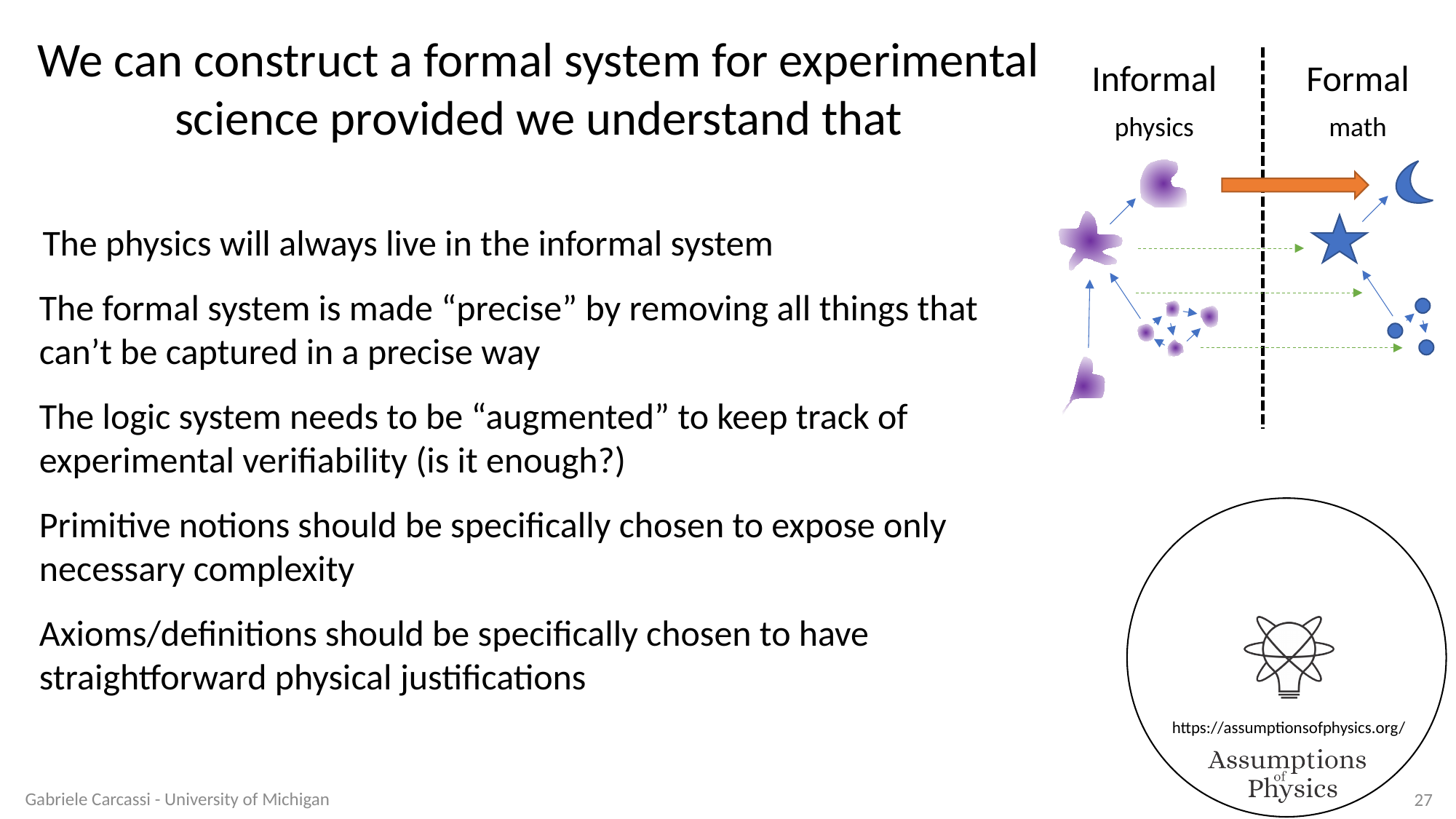

We can construct a formal system for experimental science provided we understand that
Informal
Formal
physics
math

The physics will always live in the informal system
The formal system is made “precise” by removing all things that can’t be captured in a precise way
The logic system needs to be “augmented” to keep track of experimental verifiability (is it enough?)
Primitive notions should be specifically chosen to expose only necessary complexity
Axioms/definitions should be specifically chosen to have straightforward physical justifications
Gabriele Carcassi - University of Michigan
27